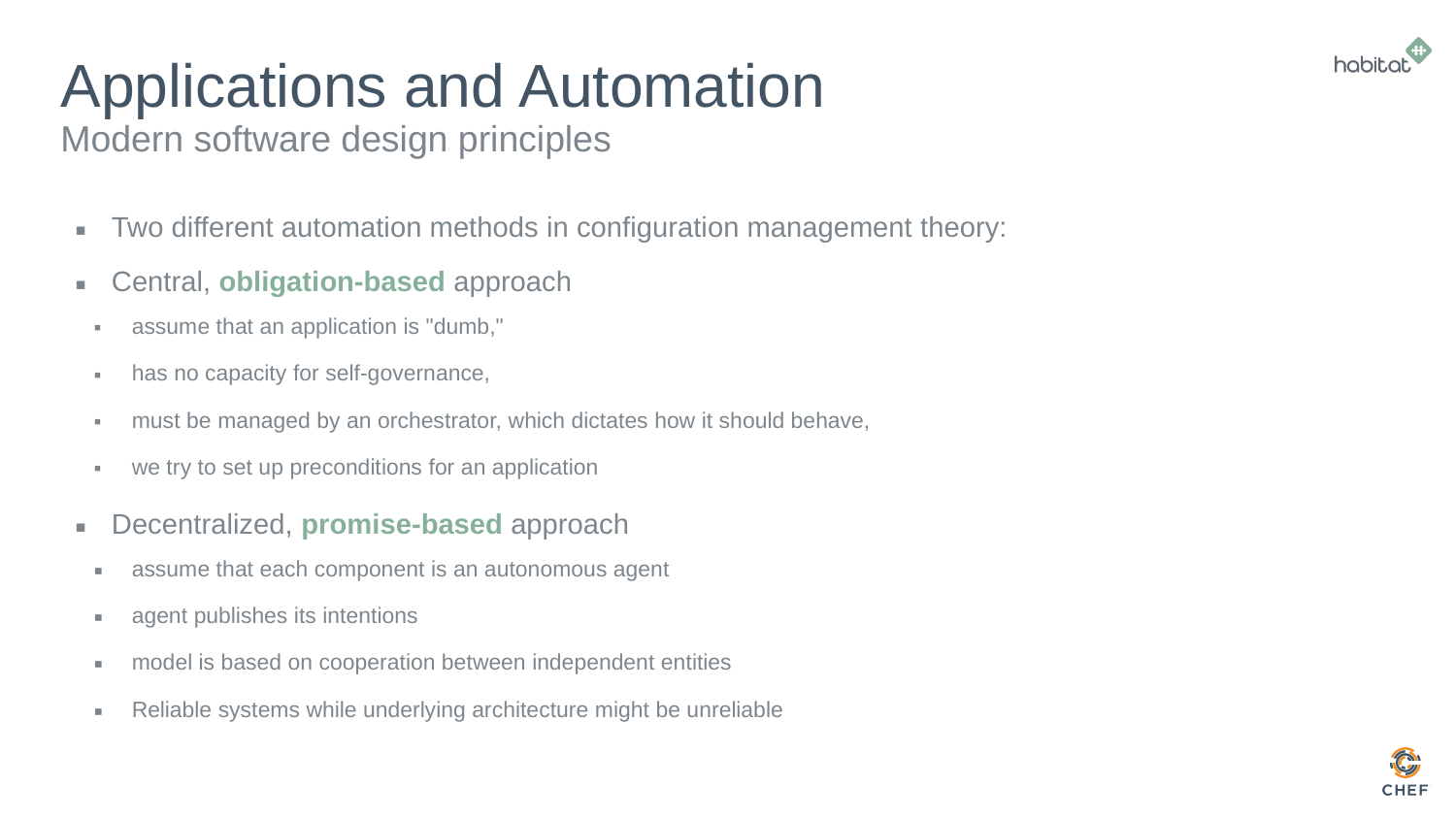

# Applications and Automation
Modern software design principles
Two different automation methods in configuration management theory:
Central, obligation-based approach
assume that an application is "dumb,"
has no capacity for self-governance,
must be managed by an orchestrator, which dictates how it should behave,
we try to set up preconditions for an application
Decentralized, promise-based approach
assume that each component is an autonomous agent
agent publishes its intentions
model is based on cooperation between independent entities
Reliable systems while underlying architecture might be unreliable